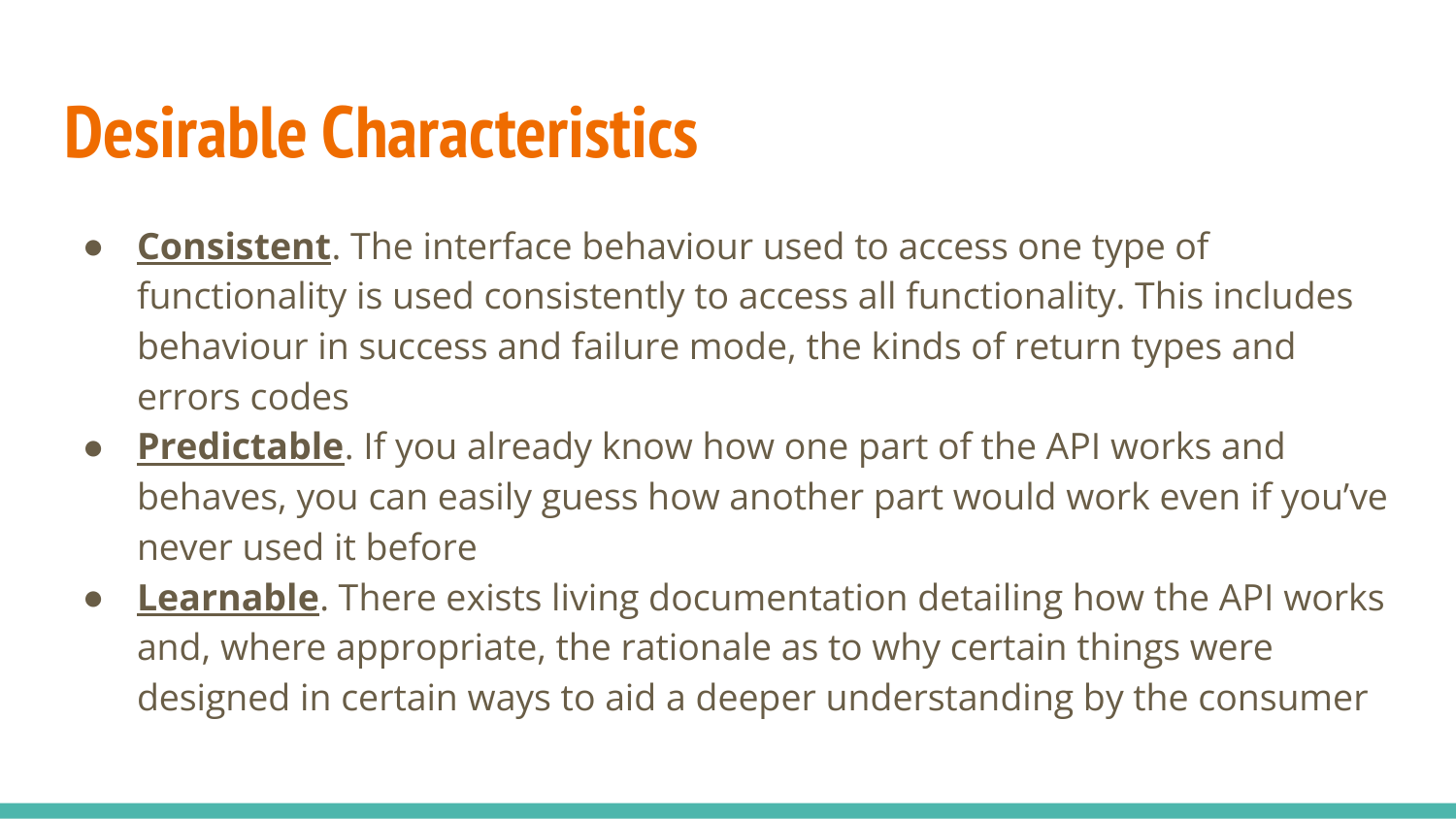

# Desirable Characteristics
Consistent. The interface behaviour used to access one type of functionality is used consistently to access all functionality. This includes behaviour in success and failure mode, the kinds of return types and errors codes
Predictable. If you already know how one part of the API works and behaves, you can easily guess how another part would work even if you’ve never used it before
Learnable. There exists living documentation detailing how the API works and, where appropriate, the rationale as to why certain things were designed in certain ways to aid a deeper understanding by the consumer